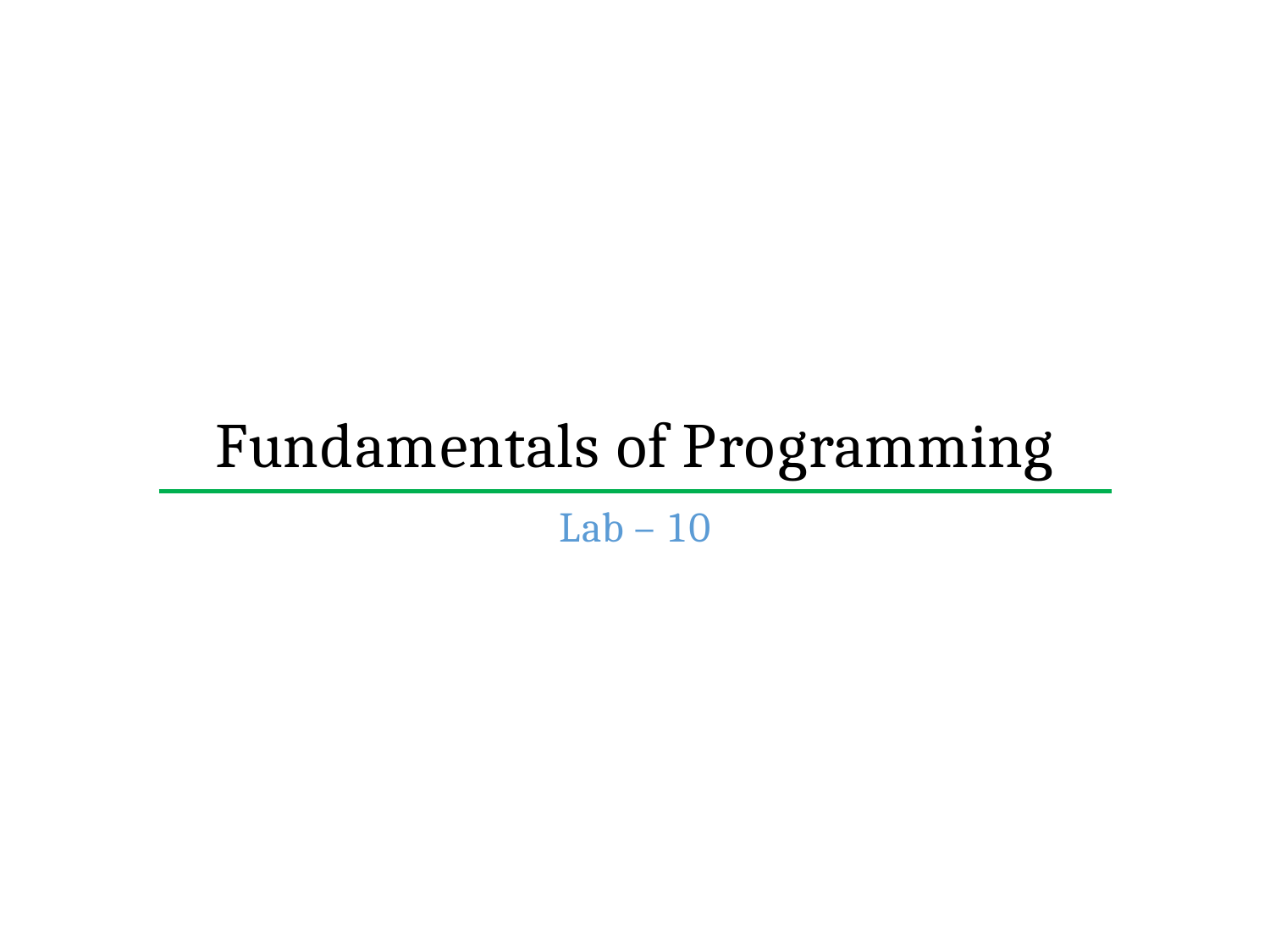

# Fundamentals of Programming
Lab – 10